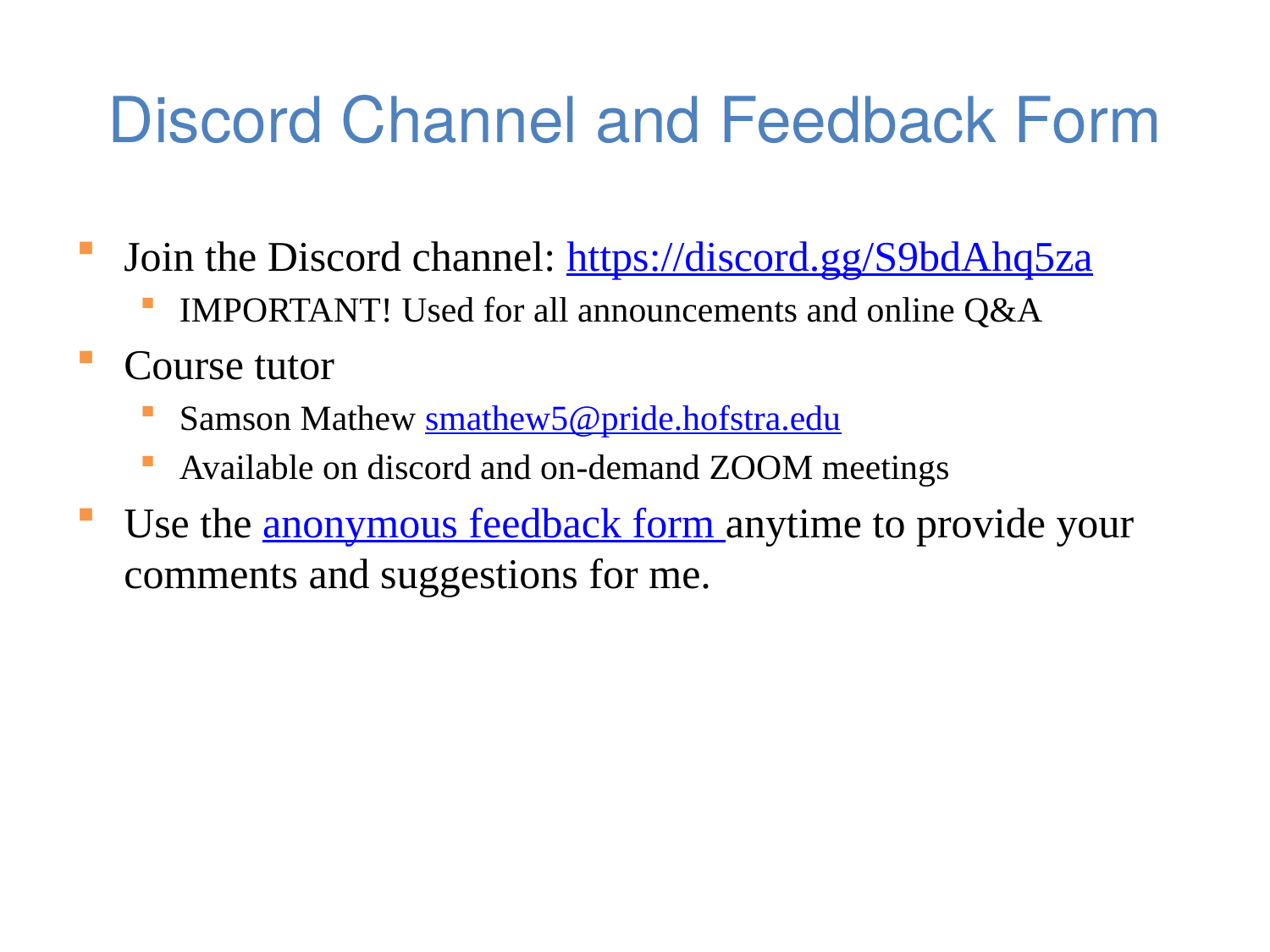

# Discord Channel and Feedback Form
Join the Discord channel: https://discord.gg/S9bdAhq5za
IMPORTANT! Used for all announcements and online Q&A
Course tutor
Samson Mathew smathew5@pride.hofstra.edu
Available on discord and on-demand ZOOM meetings
Use the anonymous feedback form anytime to provide your comments and suggestions for me.